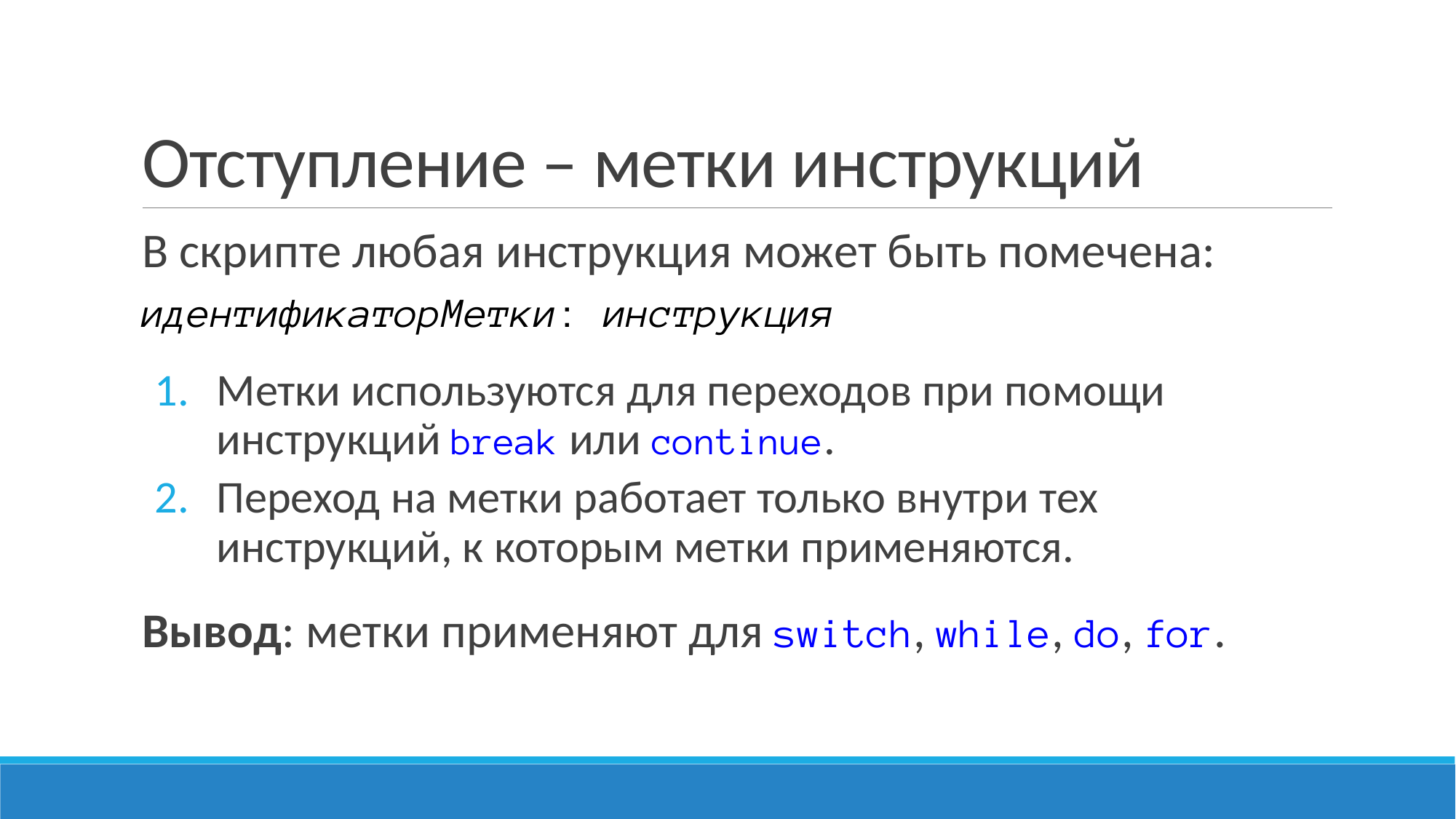

# Отступление – метки инструкций
В скрипте любая инструкция может быть помечена:
идентификаторМетки: инструкция
Метки используются для переходов при помощи инструкций break или continue.
Переход на метки работает только внутри тех инструкций, к которым метки применяются.
Вывод: метки применяют для switch, while, do, for.